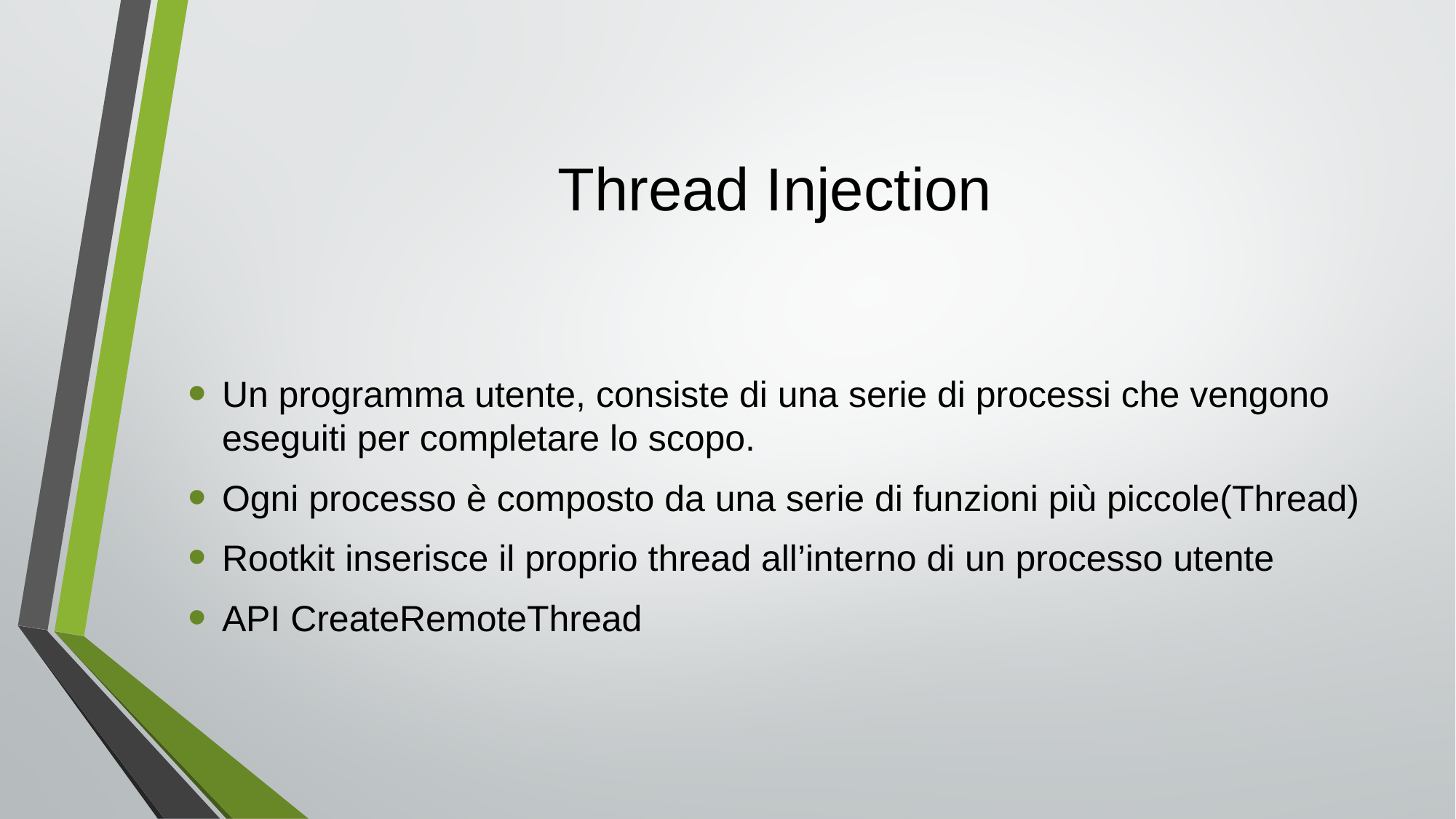

Thread Injection
Un programma utente, consiste di una serie di processi che vengono eseguiti per completare lo scopo.
Ogni processo è composto da una serie di funzioni più piccole(Thread)
Rootkit inserisce il proprio thread all’interno di un processo utente
API CreateRemoteThread